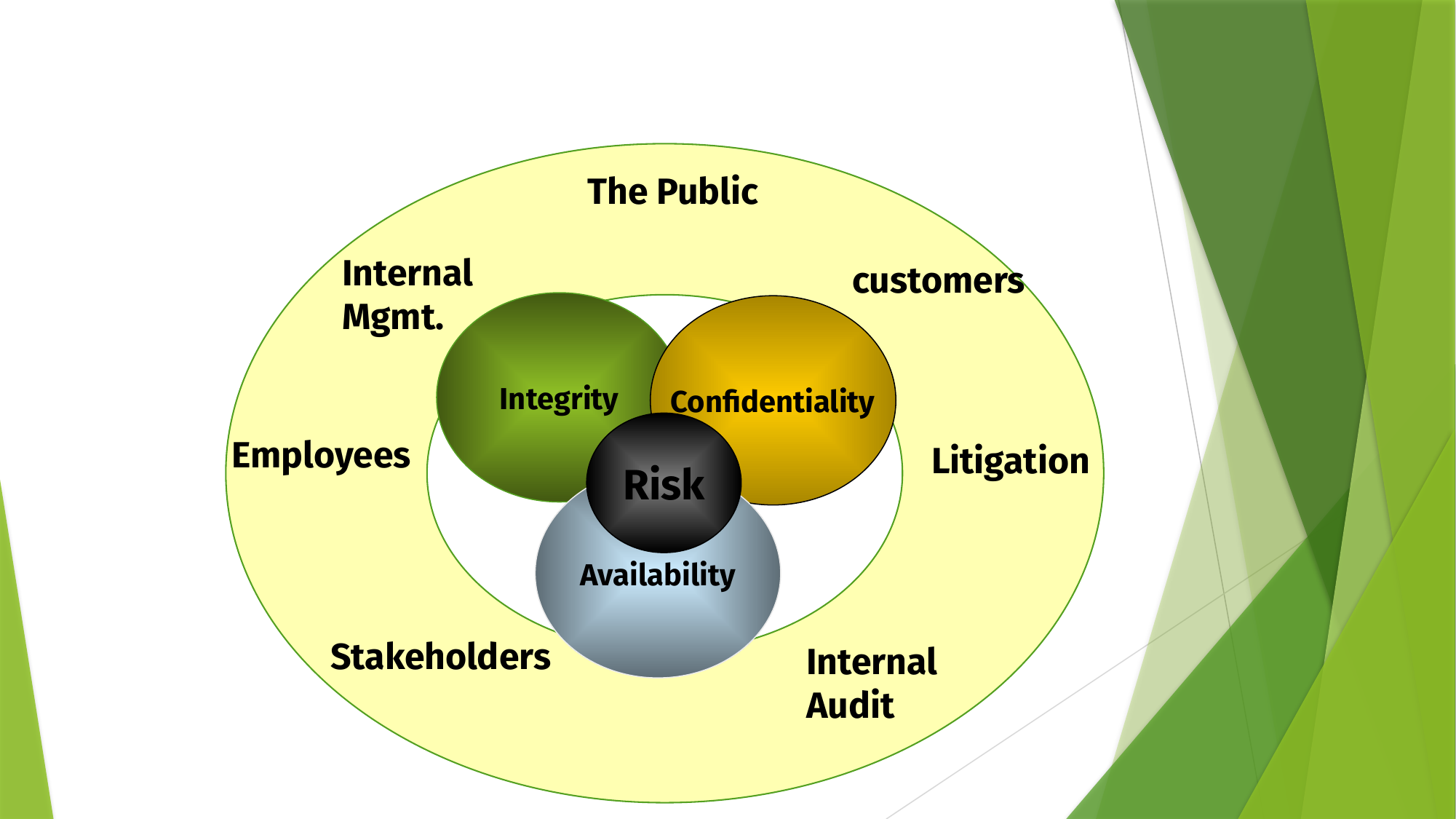

Context for Info Security Management

The Public
Internal
Mgmt.
customers
Employees
Litigation
Stakeholders
Internal
Audit
Integrity
Confidentiality
Risk
Availability